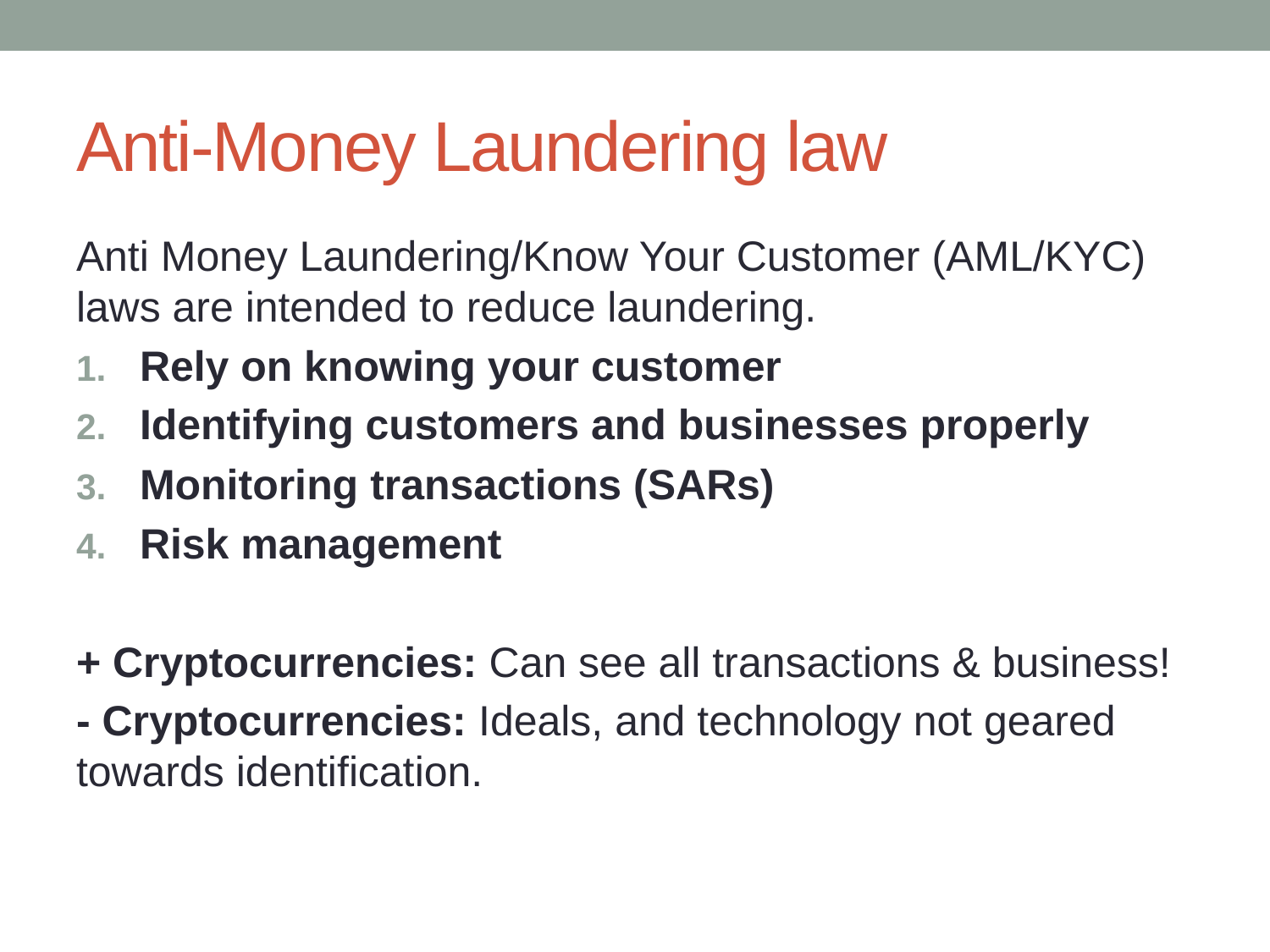

# Anti-Money Laundering law
Anti Money Laundering/Know Your Customer (AML/KYC) laws are intended to reduce laundering.
Rely on knowing your customer
Identifying customers and businesses properly
Monitoring transactions (SARs)
Risk management

+ Cryptocurrencies: Can see all transactions & business!
- Cryptocurrencies: Ideals, and technology not geared towards identification.